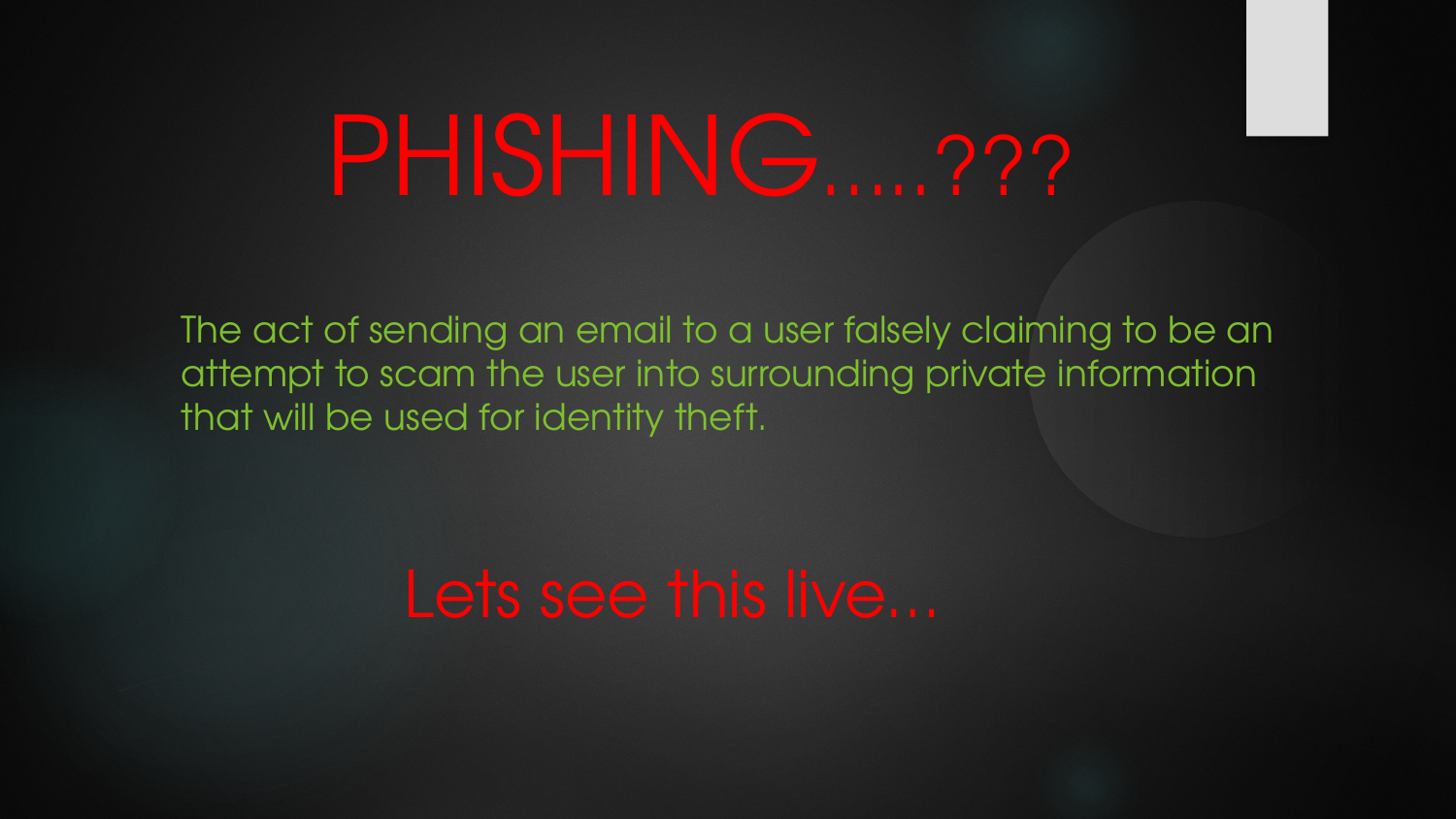

PHISHING…..???
The act of sending an email to a user falsely claiming to be an attempt to scam the user into surrounding private information that will be used for identity theft.
Lets see this live…